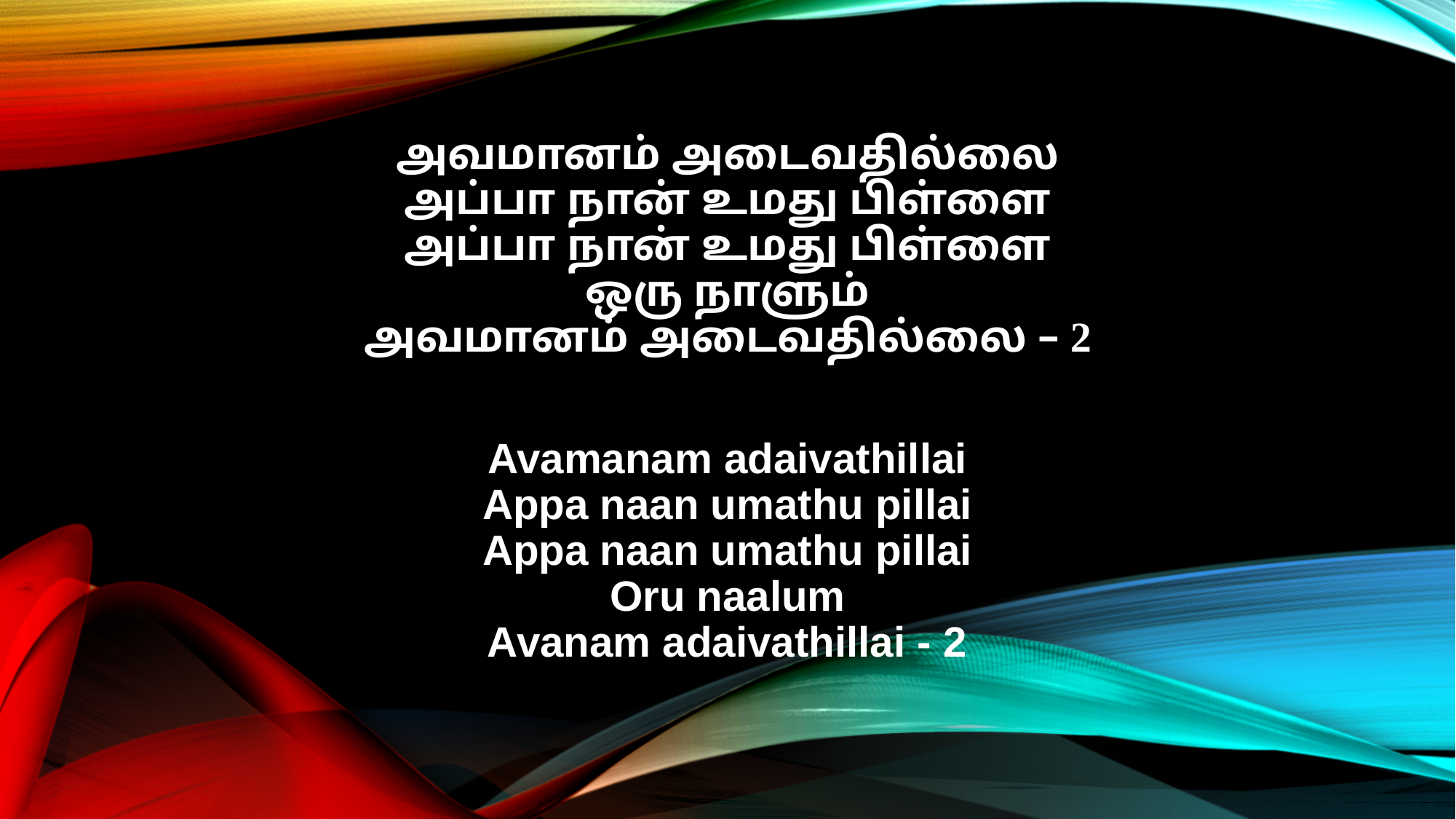

அவமானம் அடைவதில்லை
அப்பா நான் உமது பிள்ளை
அப்பா நான் உமது பிள்ளை
ஒரு நாளும்
அவமானம் அடைவதில்லை – 2

Avamanam adaivathillai
Appa naan umathu pillai
Appa naan umathu pillai
Oru naalum
Avanam adaivathillai - 2